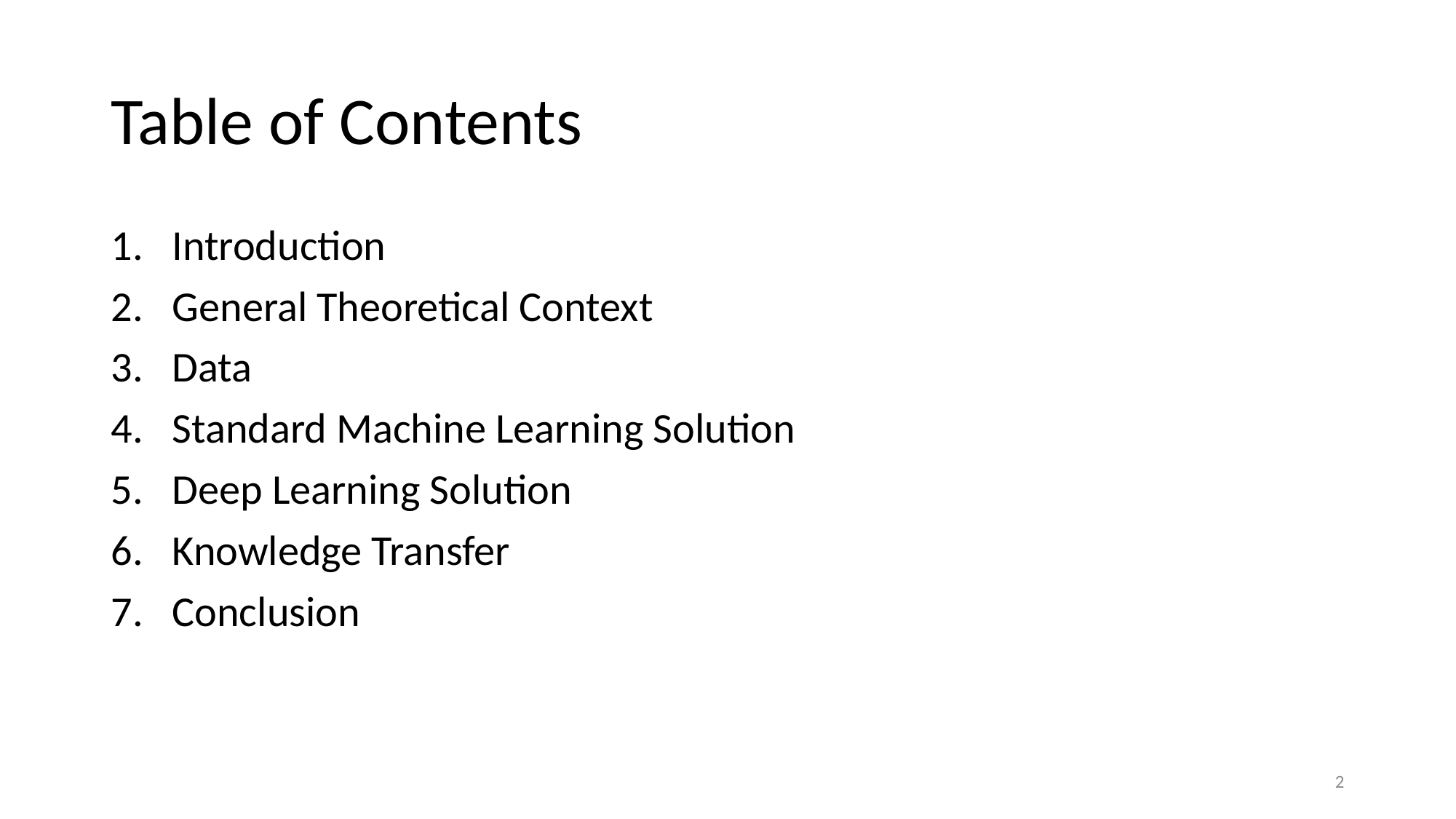

# Table of Contents
Introduction
General Theoretical Context
Data
Standard Machine Learning Solution
Deep Learning Solution
Knowledge Transfer
Conclusion

2